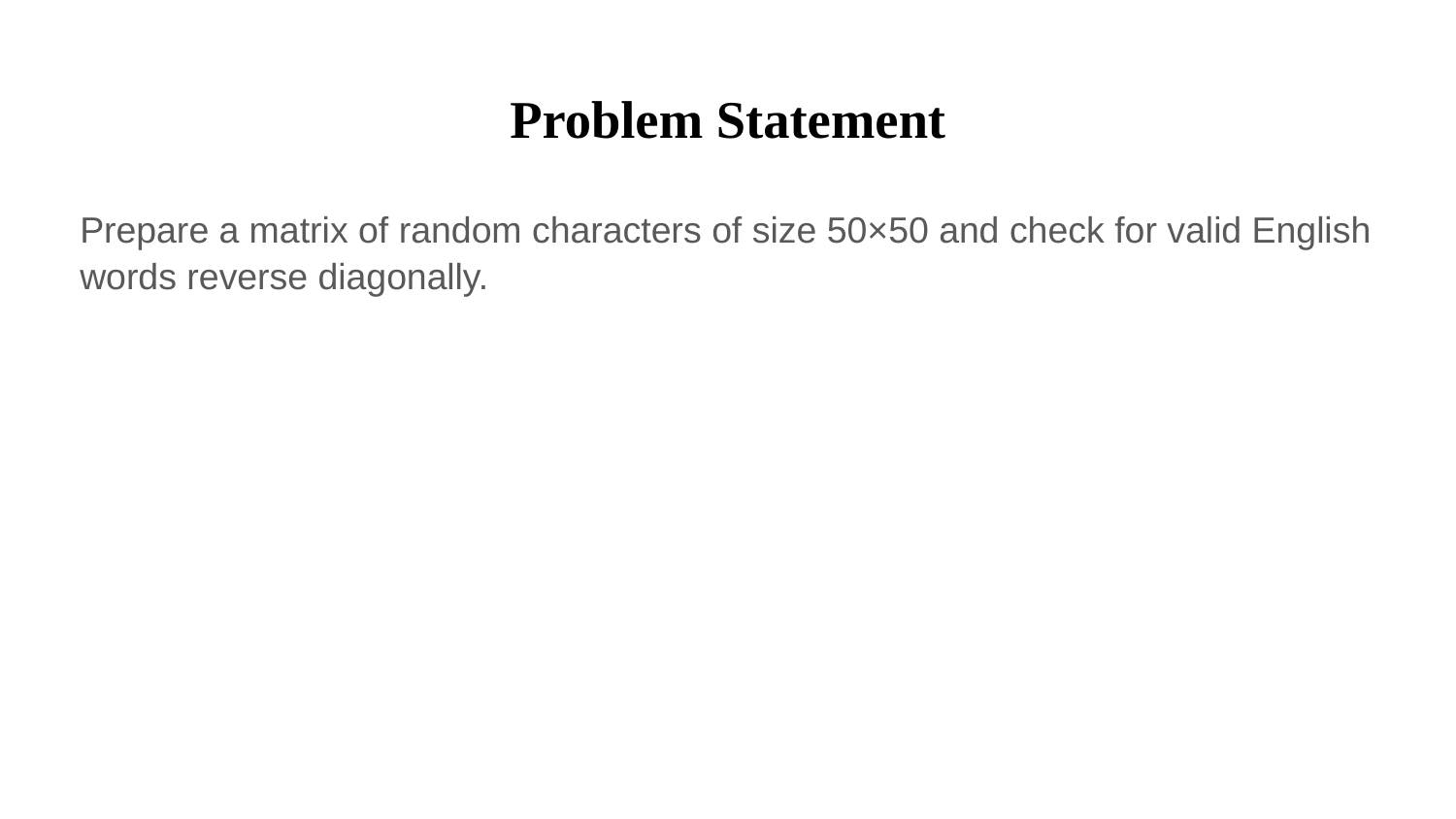

# Problem Statement
Prepare a matrix of random characters of size 50×50 and check for valid English words reverse diagonally.